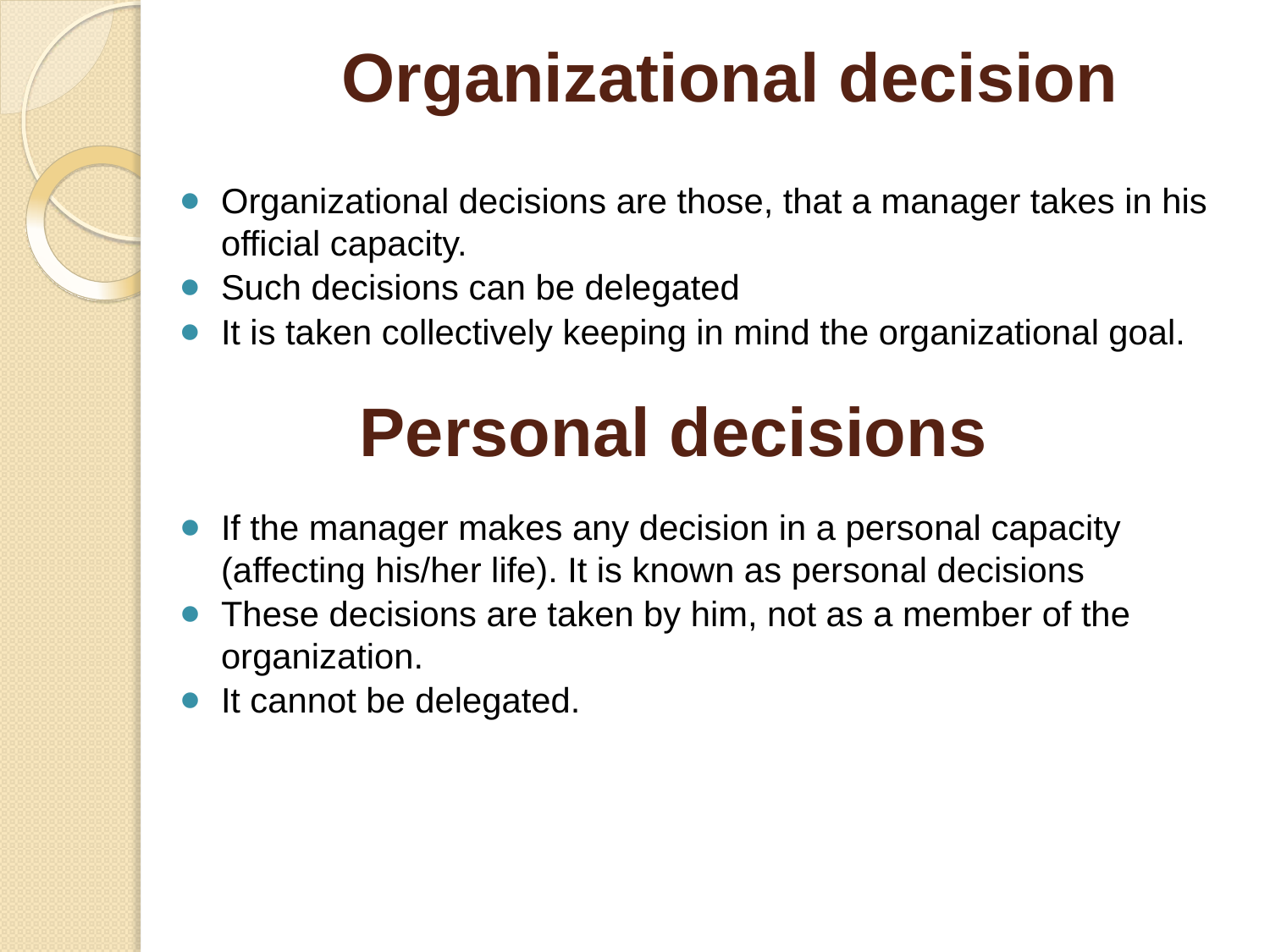

# Organizational decision
Organizational decisions are those, that a manager takes in his official capacity.
Such decisions can be delegated
It is taken collectively keeping in mind the organizational goal.
Personal decisions
If the manager makes any decision in a personal capacity (affecting his/her life). It is known as personal decisions
These decisions are taken by him, not as a member of the organization.
It cannot be delegated.